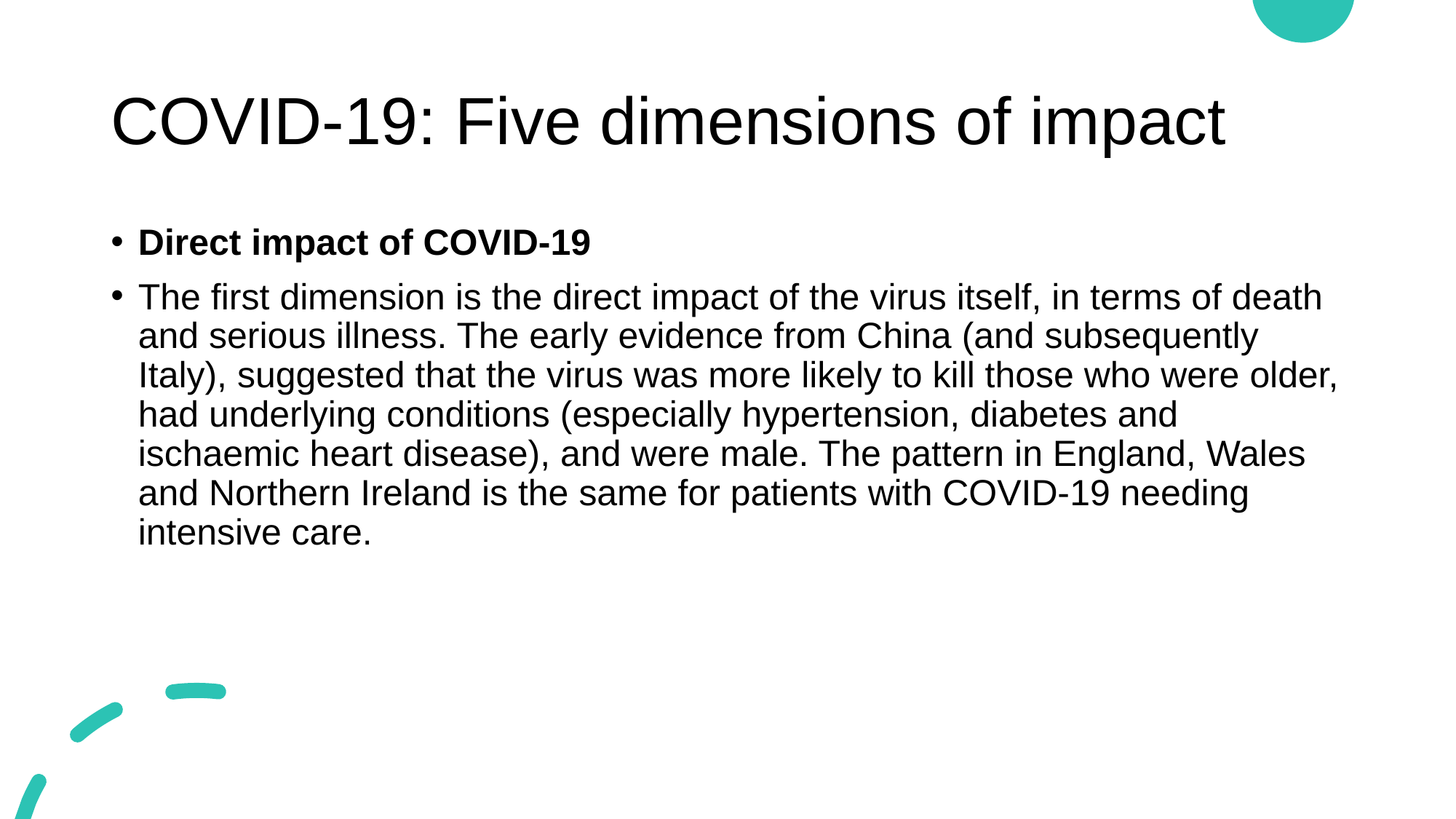

# COVID-19: Five dimensions of impact
Direct impact of COVID-19
The first dimension is the direct impact of the virus itself, in terms of death and serious illness. The early evidence from China (and subsequently Italy), suggested that the virus was more likely to kill those who were older, had underlying conditions (especially hypertension, diabetes and ischaemic heart disease), and were male. The pattern in England, Wales and Northern Ireland is the same for patients with COVID-19 needing intensive care.